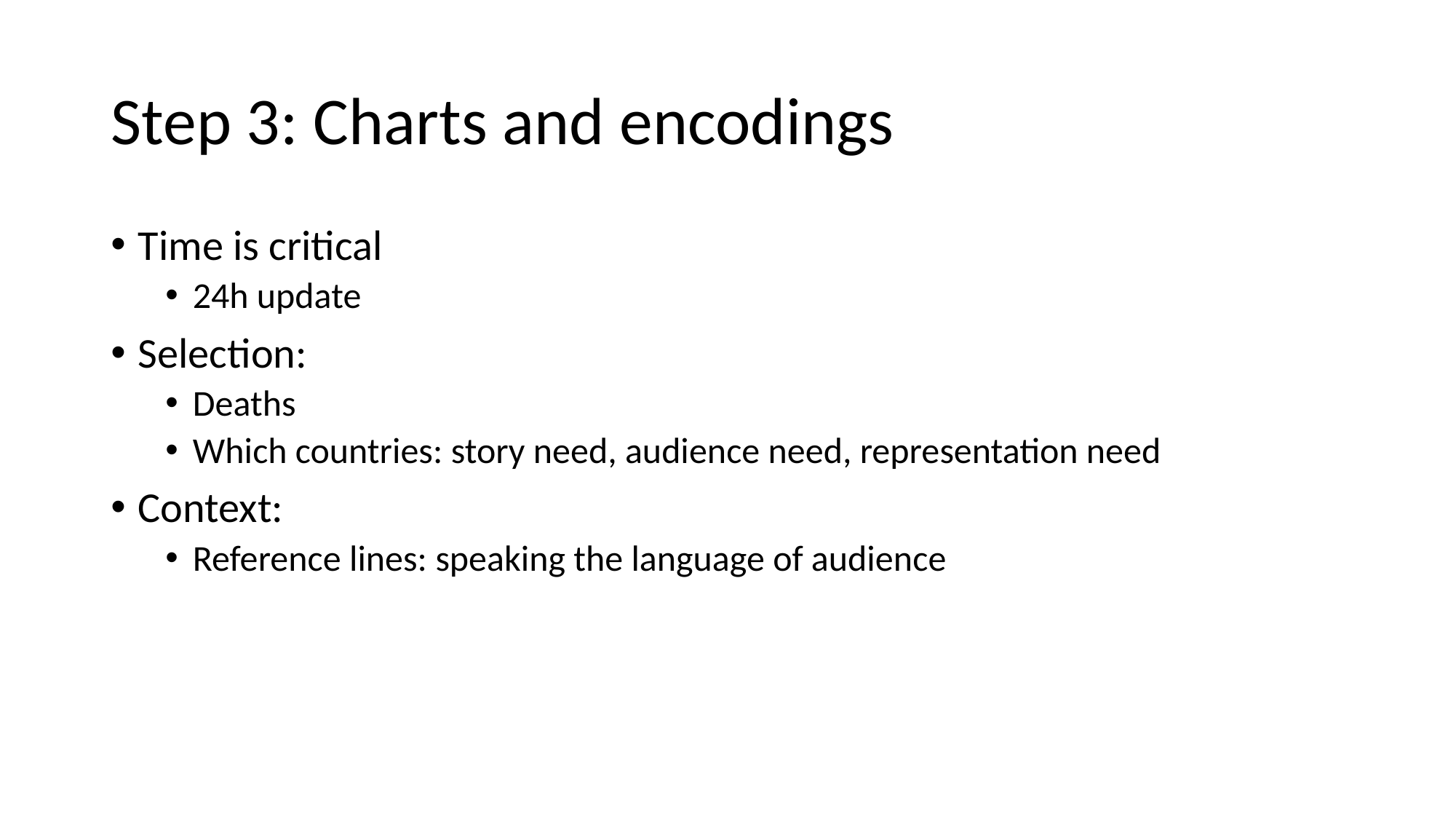

# Step 3: Charts and encodings
Time is critical
24h update
Selection:
Deaths
Which countries: story need, audience need, representation need
Context:
Reference lines: speaking the language of audience